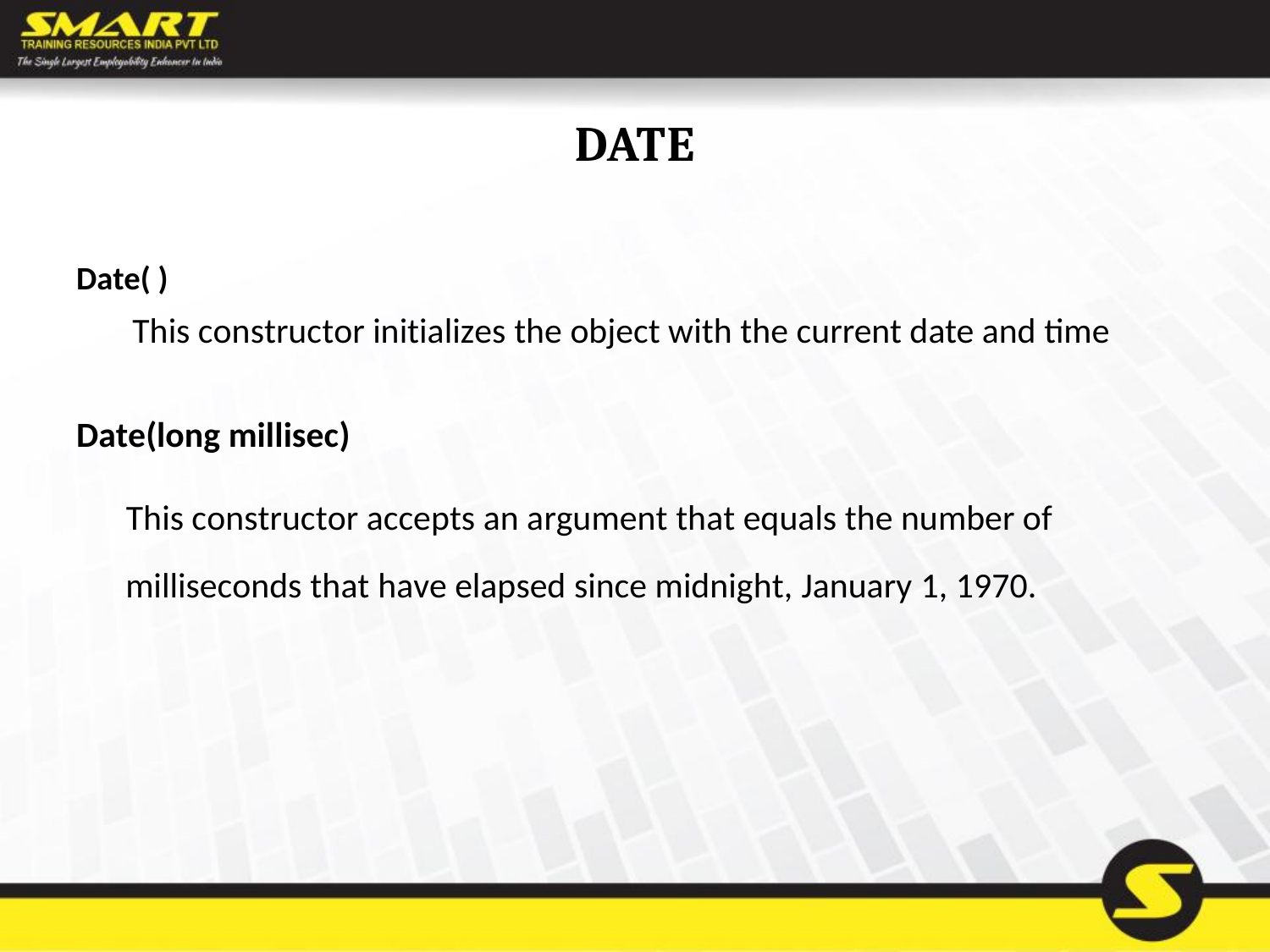

# DATE
Date( )
       This constructor initializes the object with the current date and time

Date(long millisec)
      This constructor accepts an argument that equals the number of milliseconds that have elapsed since midnight, January 1, 1970.